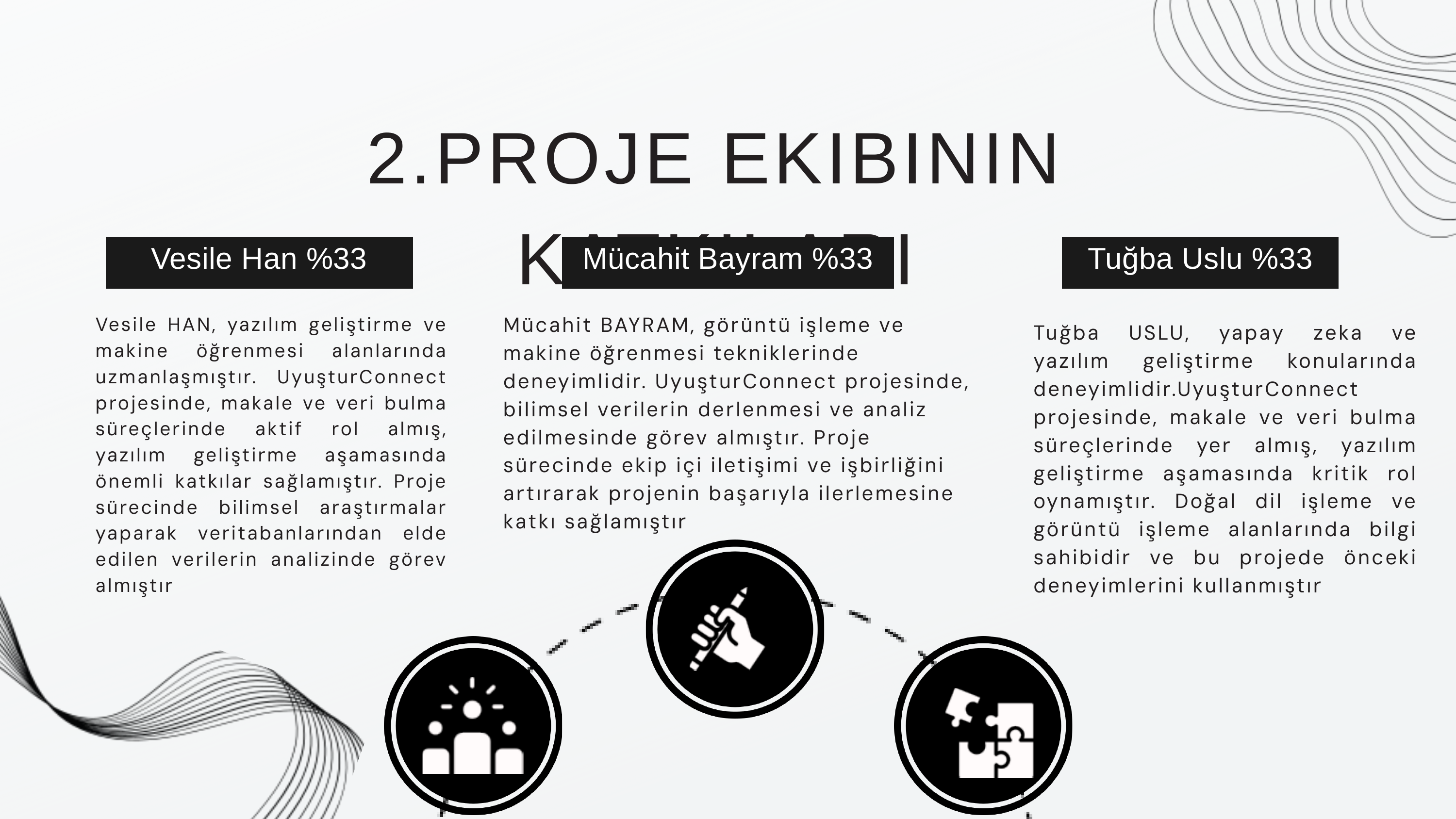

2.PROJE EKIBININ KATKILARI

Vesile Han %33

Mücahit Bayram %33

Tuğba Uslu %33
Mücahit BAYRAM, görüntü işleme ve makine öğrenmesi tekniklerinde deneyimlidir. UyuşturConnect projesinde, bilimsel verilerin derlenmesi ve analiz edilmesinde görev almıştır. Proje sürecinde ekip içi iletişimi ve işbirliğini artırarak projenin başarıyla ilerlemesine katkı sağlamıştır
Vesile HAN, yazılım geliştirme ve makine öğrenmesi alanlarında uzmanlaşmıştır. UyuşturConnect projesinde, makale ve veri bulma süreçlerinde aktif rol almış, yazılım geliştirme aşamasında önemli katkılar sağlamıştır. Proje sürecinde bilimsel araştırmalar yaparak veritabanlarından elde edilen verilerin analizinde görev almıştır
Tuğba USLU, yapay zeka ve yazılım geliştirme konularında deneyimlidir.UyuşturConnect projesinde, makale ve veri bulma süreçlerinde yer almış, yazılım geliştirme aşamasında kritik rol oynamıştır. Doğal dil işleme ve görüntü işleme alanlarında bilgi sahibidir ve bu projede önceki deneyimlerini kullanmıştır